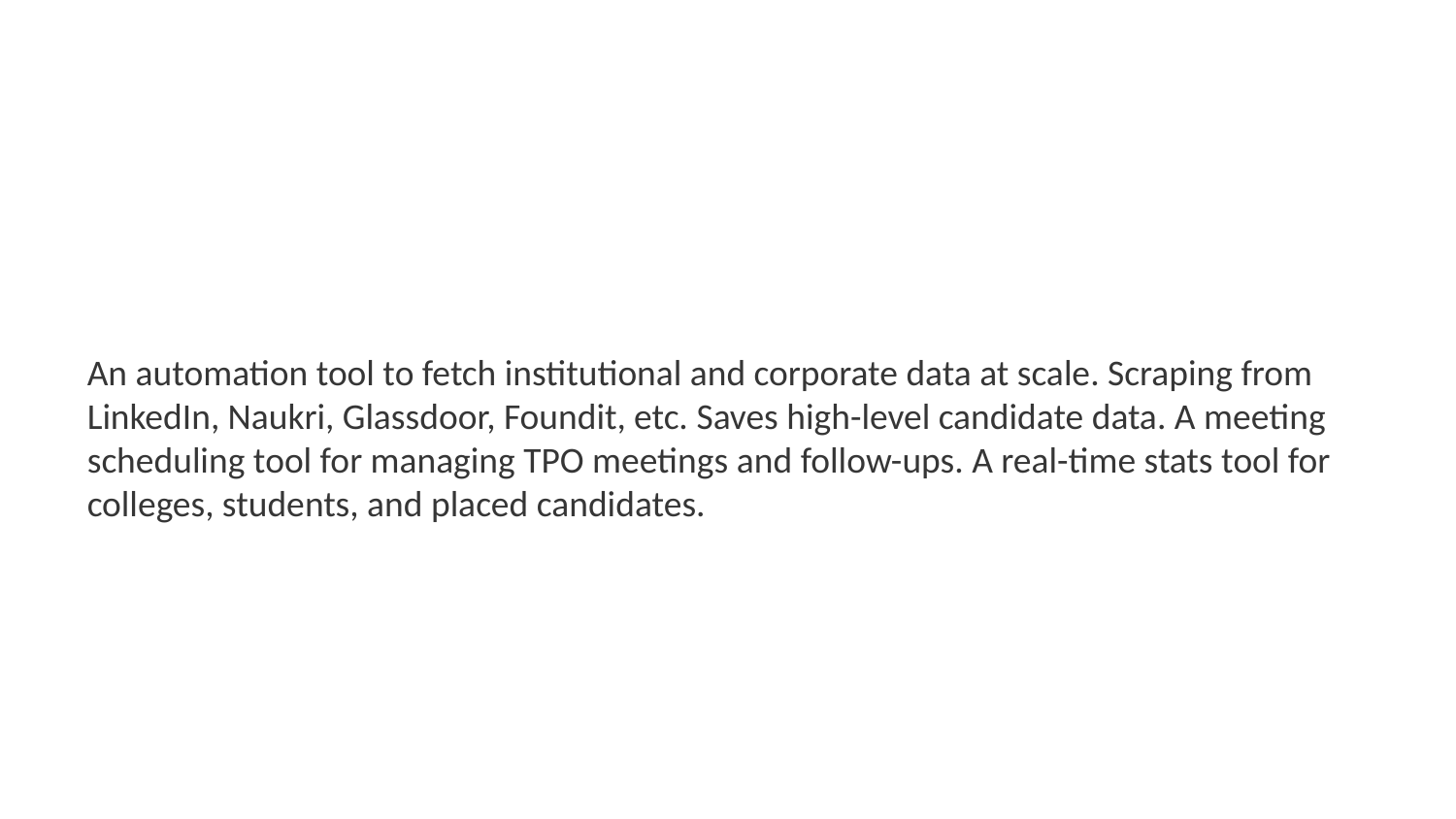

An automation tool to fetch institutional and corporate data at scale. Scraping from LinkedIn, Naukri, Glassdoor, Foundit, etc. Saves high-level candidate data. A meeting scheduling tool for managing TPO meetings and follow-ups. A real-time stats tool for colleges, students, and placed candidates.